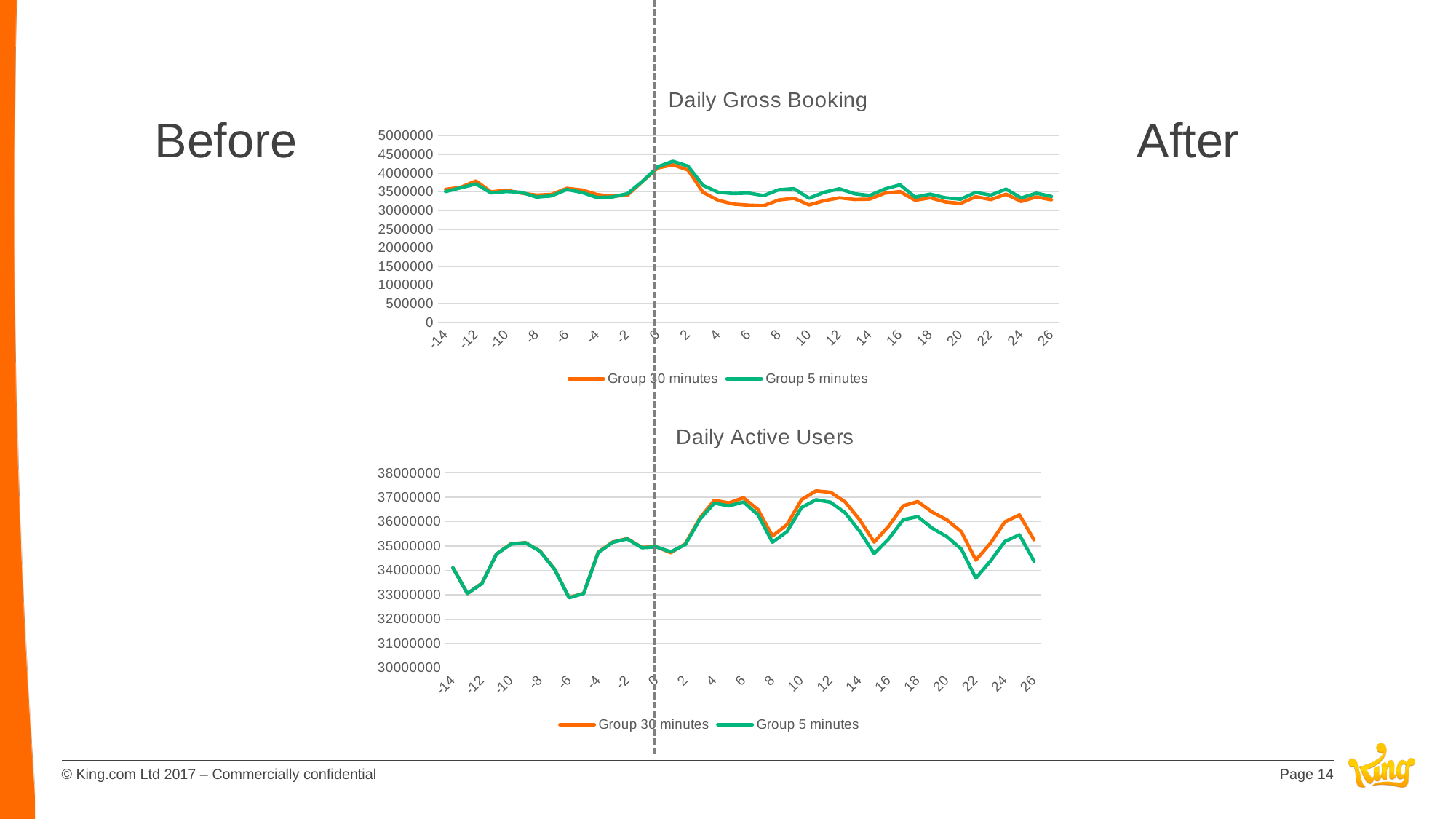

### Chart: Daily Gross Booking

| Category | Group | Group |
|---|---|---|
| -14 | 3566157.0 | 3507209.0 |
| -13 | 3623063.0 | 3608551.0 |
| -12 | 3791454.0 | 3711439.0 |
| -11 | 3498044.0 | 3471376.0 |
| -10 | 3545287.0 | 3510462.0 |
| -9 | 3466083.0 | 3488225.0 |
| -8 | 3412030.0 | 3358569.0 |
| -7 | 3430984.0 | 3391975.0 |
| -6 | 3594613.0 | 3565209.0 |
| -5 | 3549202.0 | 3484173.0 |
| -4 | 3426578.0 | 3346062.0 |
| -3 | 3382391.0 | 3361308.0 |
| -2 | 3409998.0 | 3451184.0 |
| -1 | 3780499.0 | 3781712.0 |
| 0 | 4140088.0 | 4172799.0 |
| 1 | 4225849.0 | 4320435.0 |
| 2 | 4086892.0 | 4191680.0 |
| 3 | 3485569.0 | 3672928.0 |
| 4 | 3272769.0 | 3487867.0 |
| 5 | 3172715.0 | 3454115.0 |
| 6 | 3143803.0 | 3468491.0 |
| 7 | 3128355.0 | 3399479.0 |
| 8 | 3283082.0 | 3556626.0 |
| 9 | 3327239.0 | 3584319.0 |
| 10 | 3151025.0 | 3327501.0 |
| 11 | 3264396.0 | 3489980.0 |
| 12 | 3340002.0 | 3582594.0 |
| 13 | 3296696.0 | 3450440.0 |
| 14 | 3304624.0 | 3400978.0 |
| 15 | 3467771.0 | 3577593.0 |
| 16 | 3506839.0 | 3688280.0 |
| 17 | 3274572.0 | 3358463.0 |
| 18 | 3341649.0 | 3438433.0 |
| 19 | 3228928.0 | 3340162.0 |
| 20 | 3190309.0 | 3304073.0 |
| 21 | 3369328.0 | 3485382.0 |
| 22 | 3293492.0 | 3411583.0 |
| 23 | 3437113.0 | 3573890.0 |
| 24 | 3242521.0 | 3336281.0 |
| 25 | 3363323.0 | 3464725.0 |
| 26 | 3287780.0 | 3375927.0 |
Before
After

### Chart: Daily Active Users

| Category | Group | Group |
|---|---|---|
| -14 | 34115299.0 | 34106970.0 |
| -13 | 33052407.0 | 33054740.0 |
| -12 | 33477087.0 | 33464083.0 |
| -11 | 34675701.0 | 34672761.0 |
| -10 | 35098449.0 | 35084996.0 |
| -9 | 35140637.0 | 35138953.0 |
| -8 | 34797580.0 | 34788931.0 |
| -7 | 34056756.0 | 34043427.0 |
| -6 | 32890189.0 | 32877736.0 |
| -5 | 33062597.0 | 33054096.0 |
| -4 | 34755702.0 | 34734031.0 |
| -3 | 35166574.0 | 35154459.0 |
| -2 | 35310022.0 | 35296049.0 |
| -1 | 34950721.0 | 34936442.0 |
| 0 | 34971926.0 | 34965122.0 |
| 1 | 34728940.0 | 34768653.0 |
| 2 | 35097195.0 | 35063027.0 |
| 3 | 36155410.0 | 36101219.0 |
| 4 | 36881270.0 | 36764945.0 |
| 5 | 36771923.0 | 36649311.0 |
| 6 | 36981546.0 | 36809824.0 |
| 7 | 36504456.0 | 36286779.0 |
| 8 | 35413369.0 | 35160372.0 |
| 9 | 35882935.0 | 35595071.0 |
| 10 | 36904893.0 | 36582118.0 |
| 11 | 37266187.0 | 36901248.0 |
| 12 | 37208772.0 | 36800692.0 |
| 13 | 36815790.0 | 36370478.0 |
| 14 | 36084746.0 | 35612972.0 |
| 15 | 35166300.0 | 34693079.0 |
| 16 | 35821469.0 | 35296524.0 |
| 17 | 36656134.0 | 36087771.0 |
| 18 | 36828784.0 | 36210144.0 |
| 19 | 36395107.0 | 35734579.0 |
| 20 | 36079366.0 | 35390387.0 |
| 21 | 35594824.0 | 34876467.0 |
| 22 | 34422319.0 | 33683370.0 |
| 23 | 35114477.0 | 34382940.0 |
| 24 | 35996976.0 | 35192835.0 |
| 25 | 36281058.0 | 35462810.0 |
| 26 | 35261856.0 | 34386364.0 |
Page 14